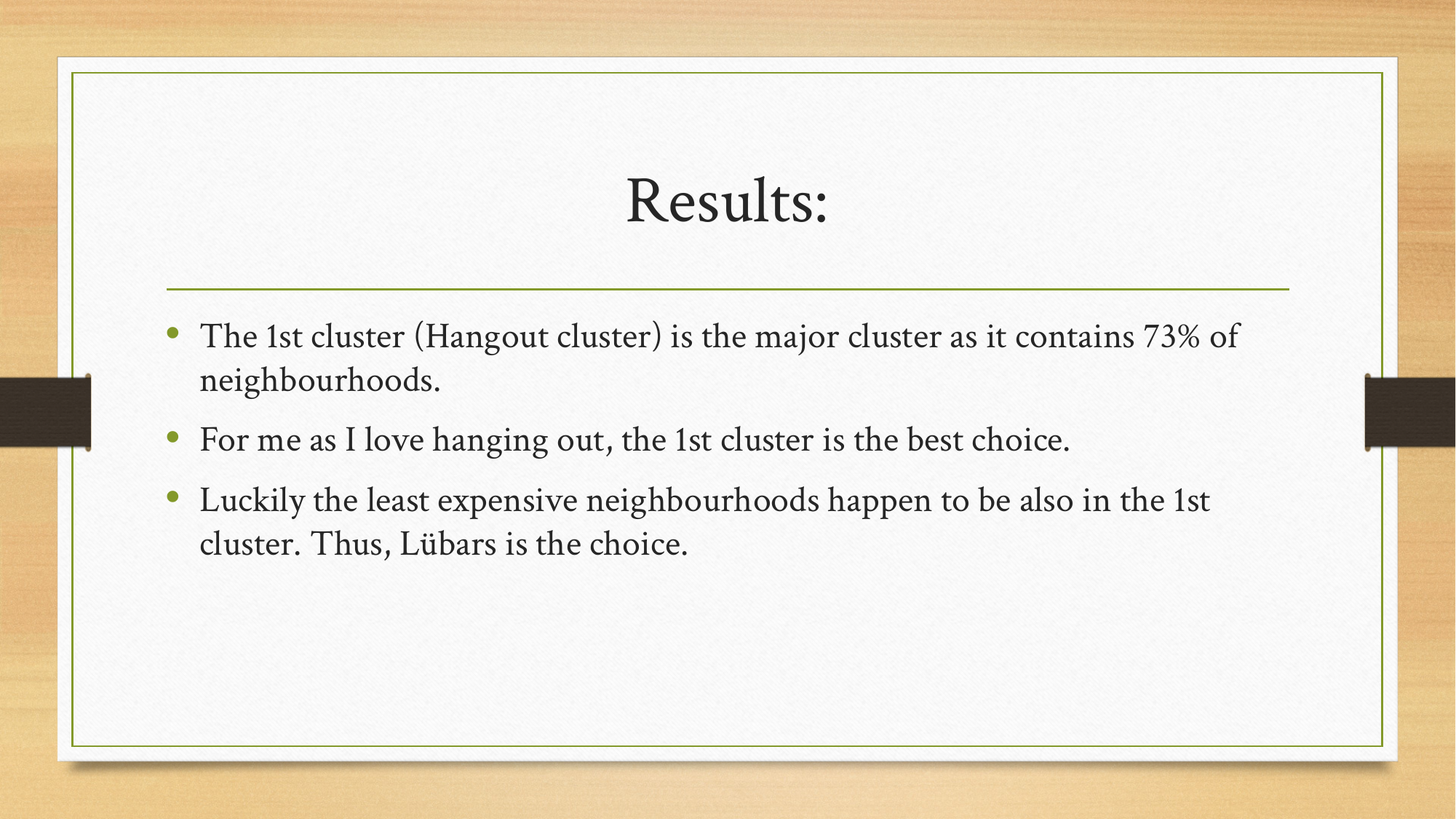

# Results:
The 1st cluster (Hangout cluster) is the major cluster as it contains 73% of neighbourhoods.
For me as I love hanging out, the 1st cluster is the best choice.
Luckily the least expensive neighbourhoods happen to be also in the 1st cluster. Thus, Lübars is the choice.